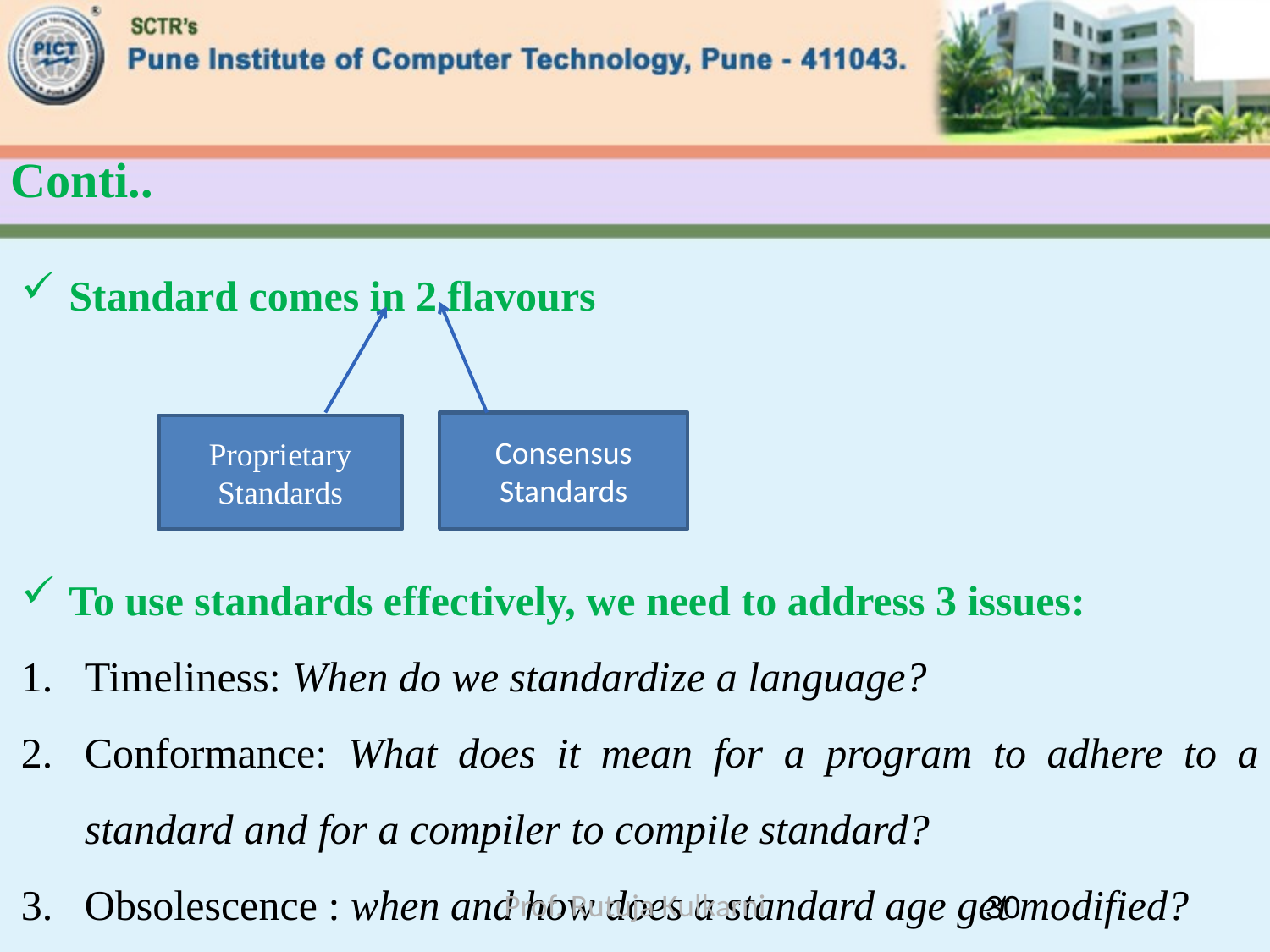

# Conti..
Standard comes in 2 flavours

To use standards effectively, we need to address 3 issues:
Timeliness: When do we standardize a language?
Conformance: What does it mean for a program to adhere to a standard and for a compiler to compile standard?
Obsolescence : when and how does a standard age get modified?
Consensus
Standards
Proprietary Standards
Prof. Rutuja Kulkarni
30